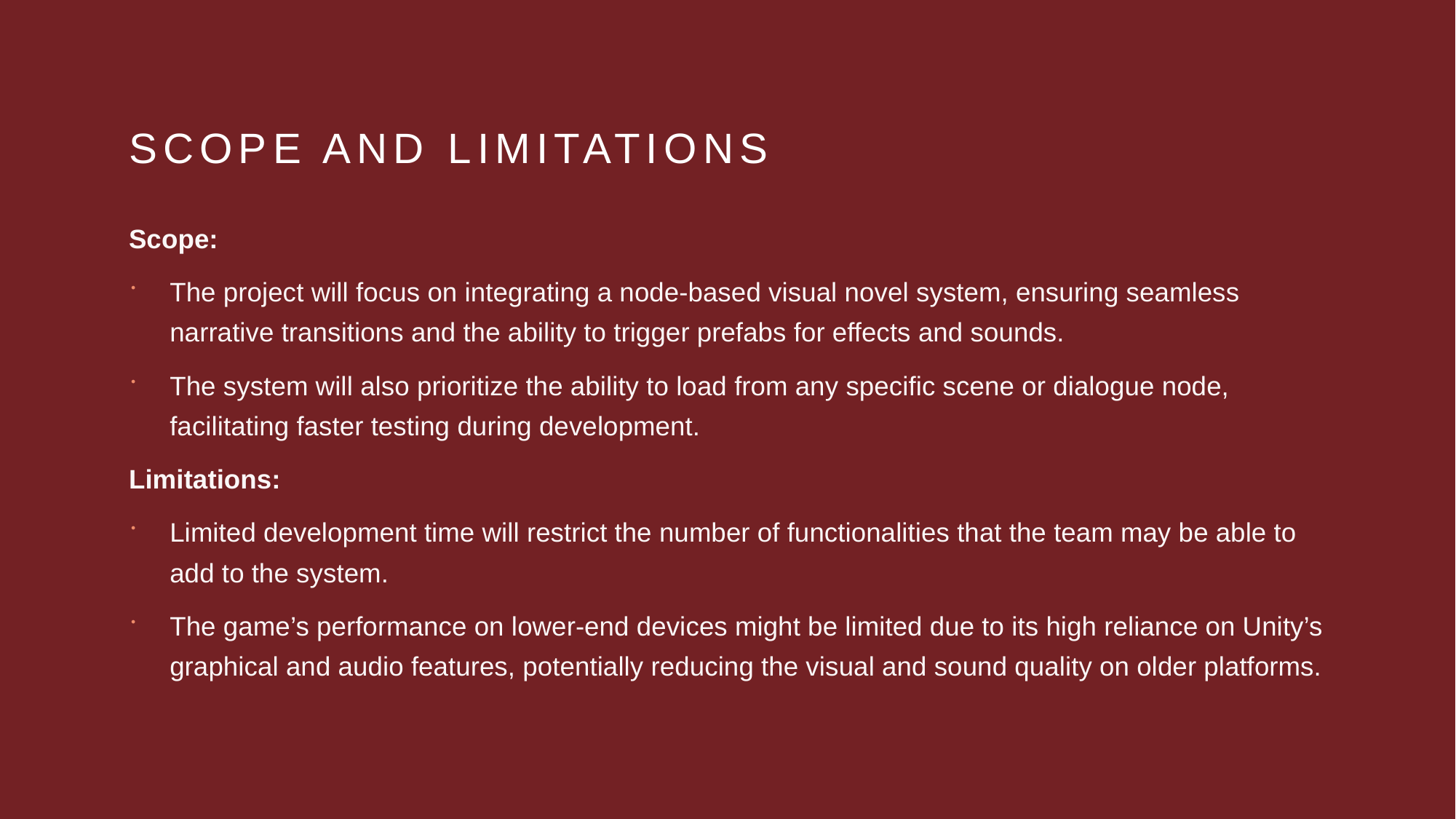

# SCOPE AND LIMITATIONS
Scope:
The project will focus on integrating a node-based visual novel system, ensuring seamless narrative transitions and the ability to trigger prefabs for effects and sounds.
The system will also prioritize the ability to load from any specific scene or dialogue node, facilitating faster testing during development.
Limitations:
Limited development time will restrict the number of functionalities that the team may be able to add to the system.
The game’s performance on lower-end devices might be limited due to its high reliance on Unity’s graphical and audio features, potentially reducing the visual and sound quality on older platforms.